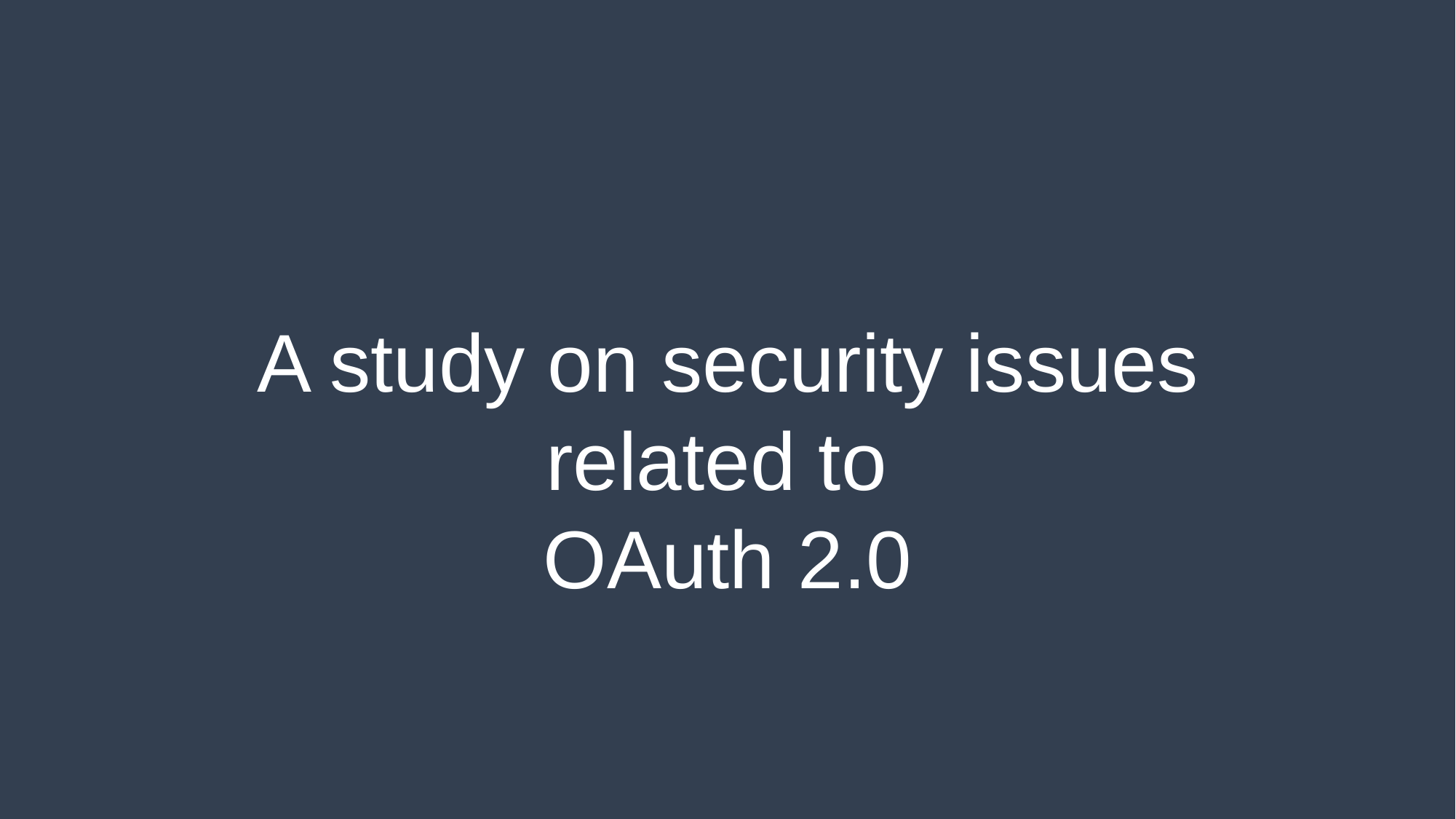

A study on security issues related to
OAuth 2.0